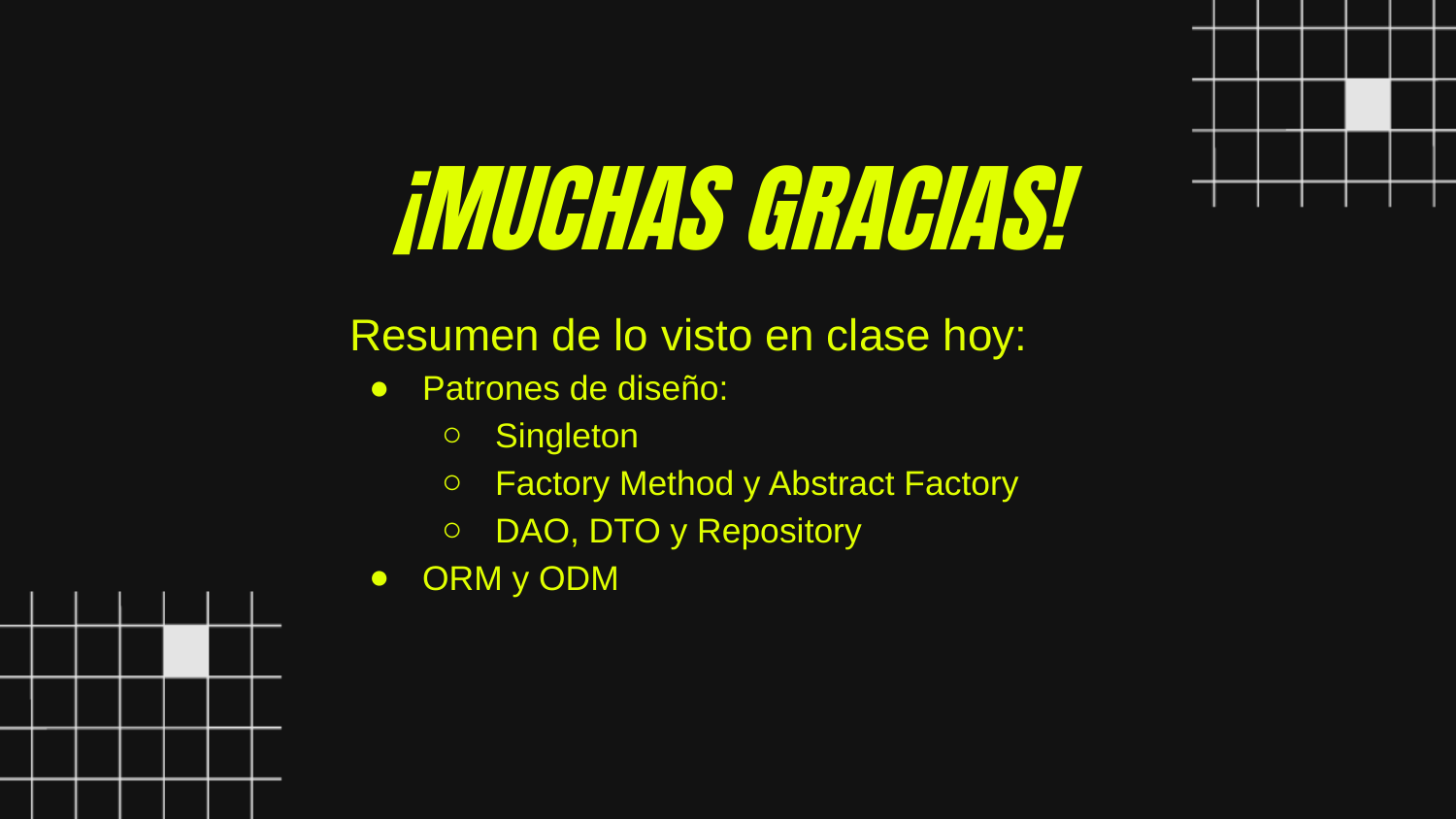

¡MUCHAS GRACIAS!
Resumen de lo visto en clase hoy:
Patrones de diseño:
Singleton
Factory Method y Abstract Factory
DAO, DTO y Repository
ORM y ODM